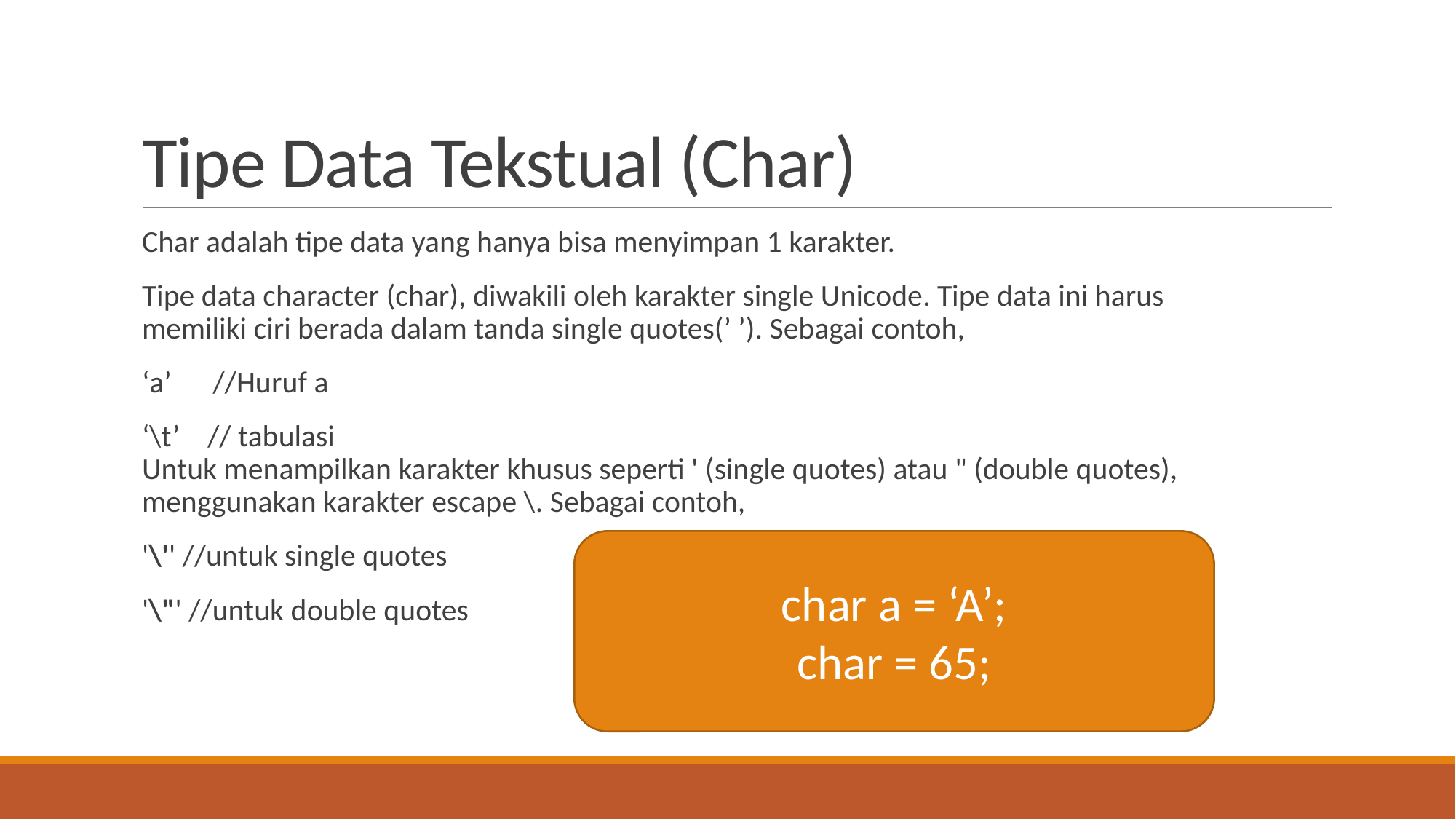

# Tipe Data Tekstual (Char)
Char adalah tipe data yang hanya bisa menyimpan 1 karakter.
Tipe data character (char), diwakili oleh karakter single Unicode. Tipe data ini harus
memiliki ciri berada dalam tanda single quotes(’ ’). Sebagai contoh,
‘a’      //Huruf a
‘\t’    // tabulasi
Untuk menampilkan karakter khusus seperti ' (single quotes) atau " (double quotes),
menggunakan karakter escape \. Sebagai contoh,
'\'' //untuk single quotes
'\"' //untuk double quotes
char a = ‘A’;
char = 65;